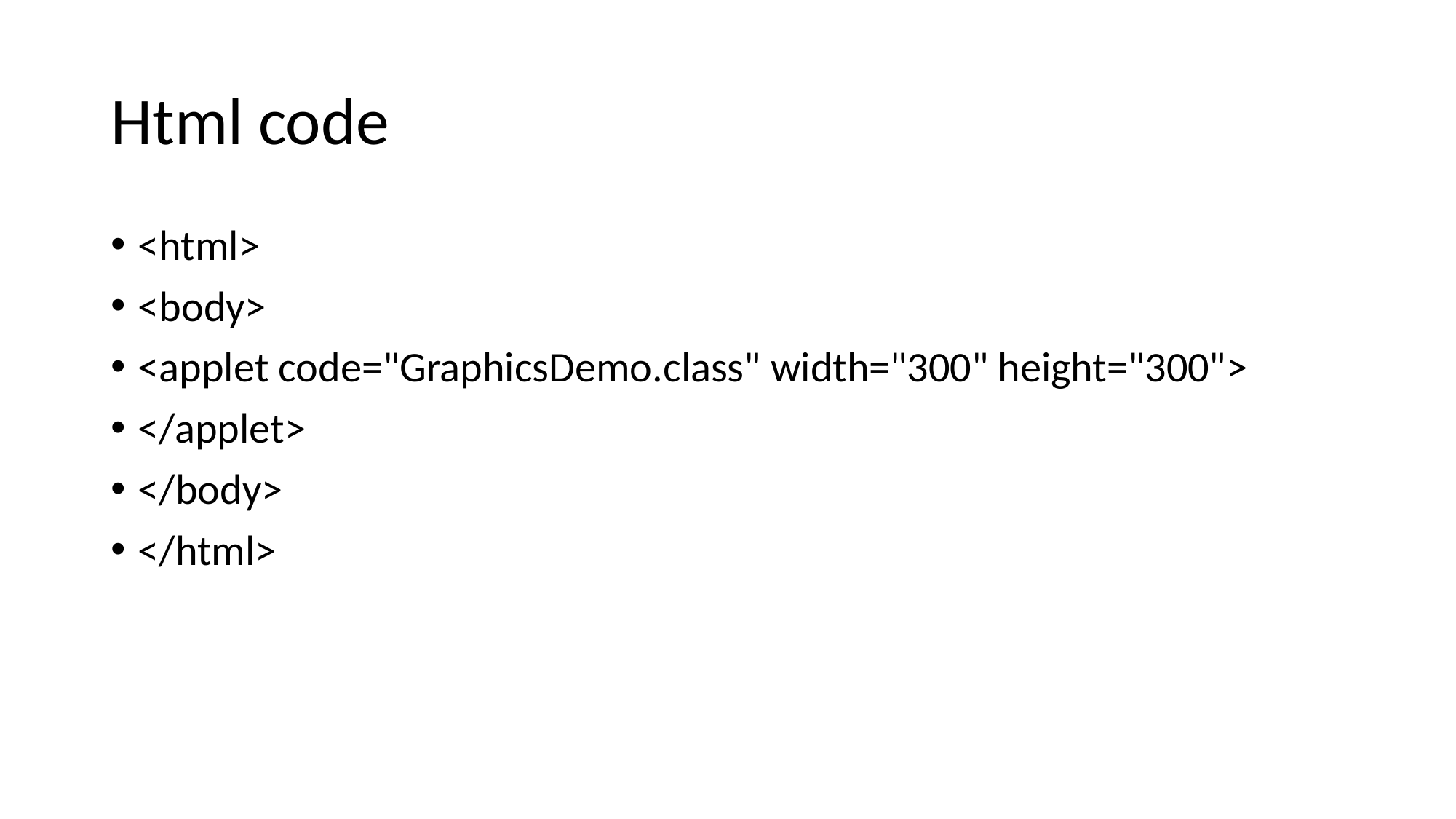

# Html code
<html>
<body>
<applet code="GraphicsDemo.class" width="300" height="300">
</applet>
</body>
</html>